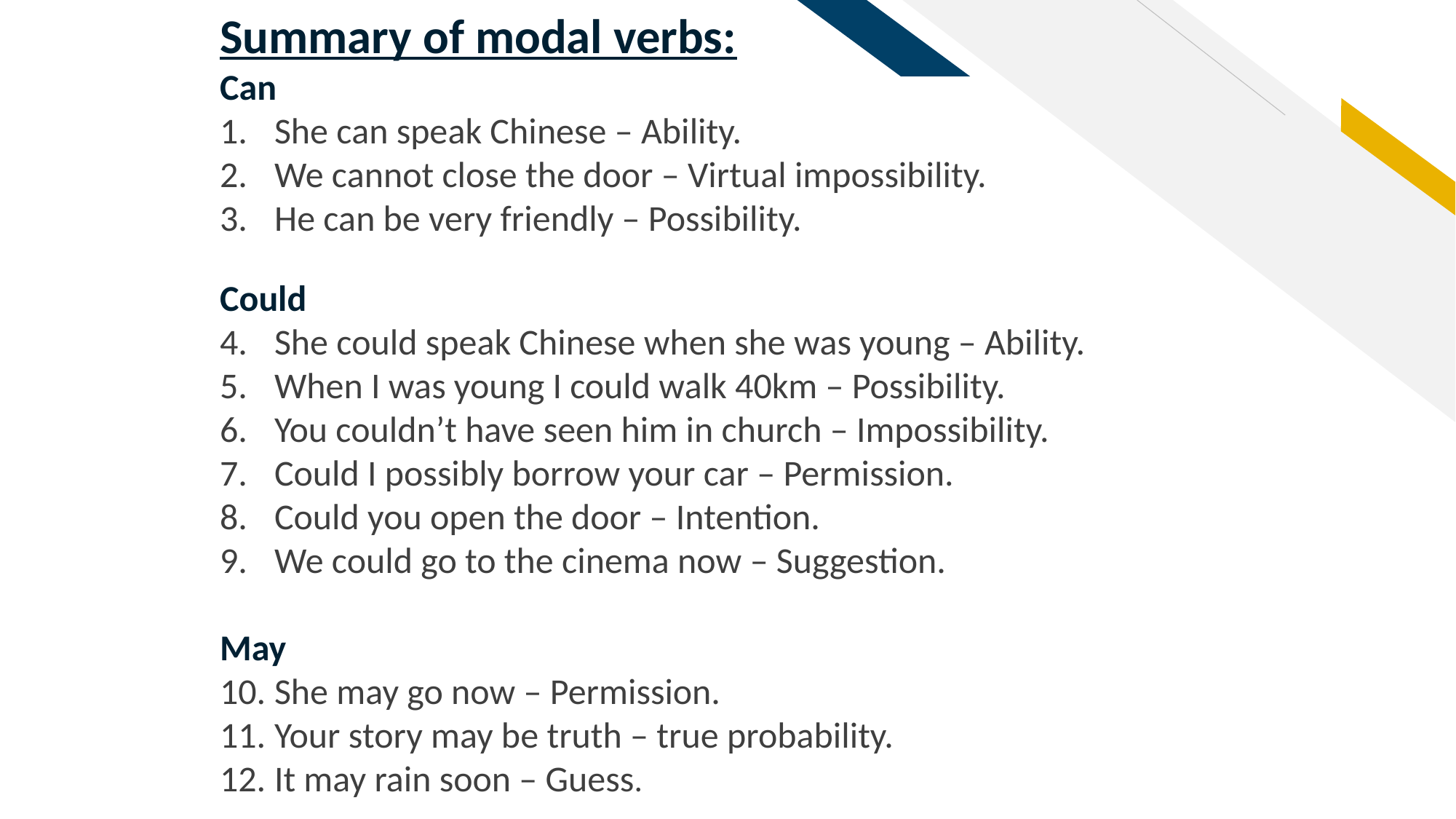

Summary of modal verbs:
Can
She can speak Chinese – Ability.
We cannot close the door – Virtual impossibility.
He can be very friendly – Possibility.

Could
She could speak Chinese when she was young – Ability.
When I was young I could walk 40km – Possibility.
You couldn’t have seen him in church – Impossibility.
Could I possibly borrow your car – Permission.
Could you open the door – Intention.
We could go to the cinema now – Suggestion.

May
She may go now – Permission.
Your story may be truth – true probability.
It may rain soon – Guess.